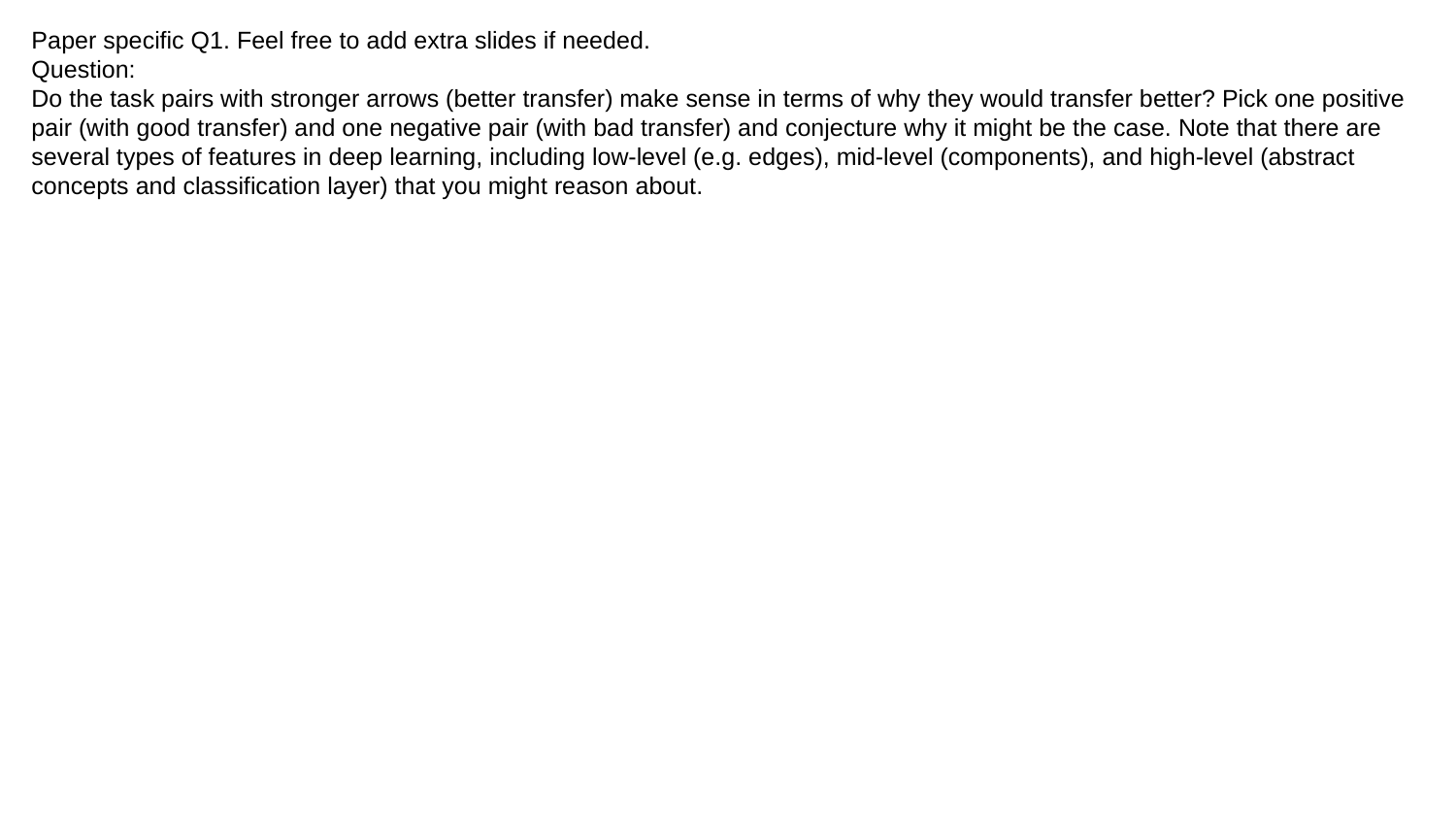

# Paper specific Q1. Feel free to add extra slides if needed. Question: Do the task pairs with stronger arrows (better transfer) make sense in terms of why they would transfer better? Pick one positive pair (with good transfer) and one negative pair (with bad transfer) and conjecture why it might be the case. Note that there are several types of features in deep learning, including low-level (e.g. edges), mid-level (components), and high-level (abstract concepts and classification layer) that you might reason about.